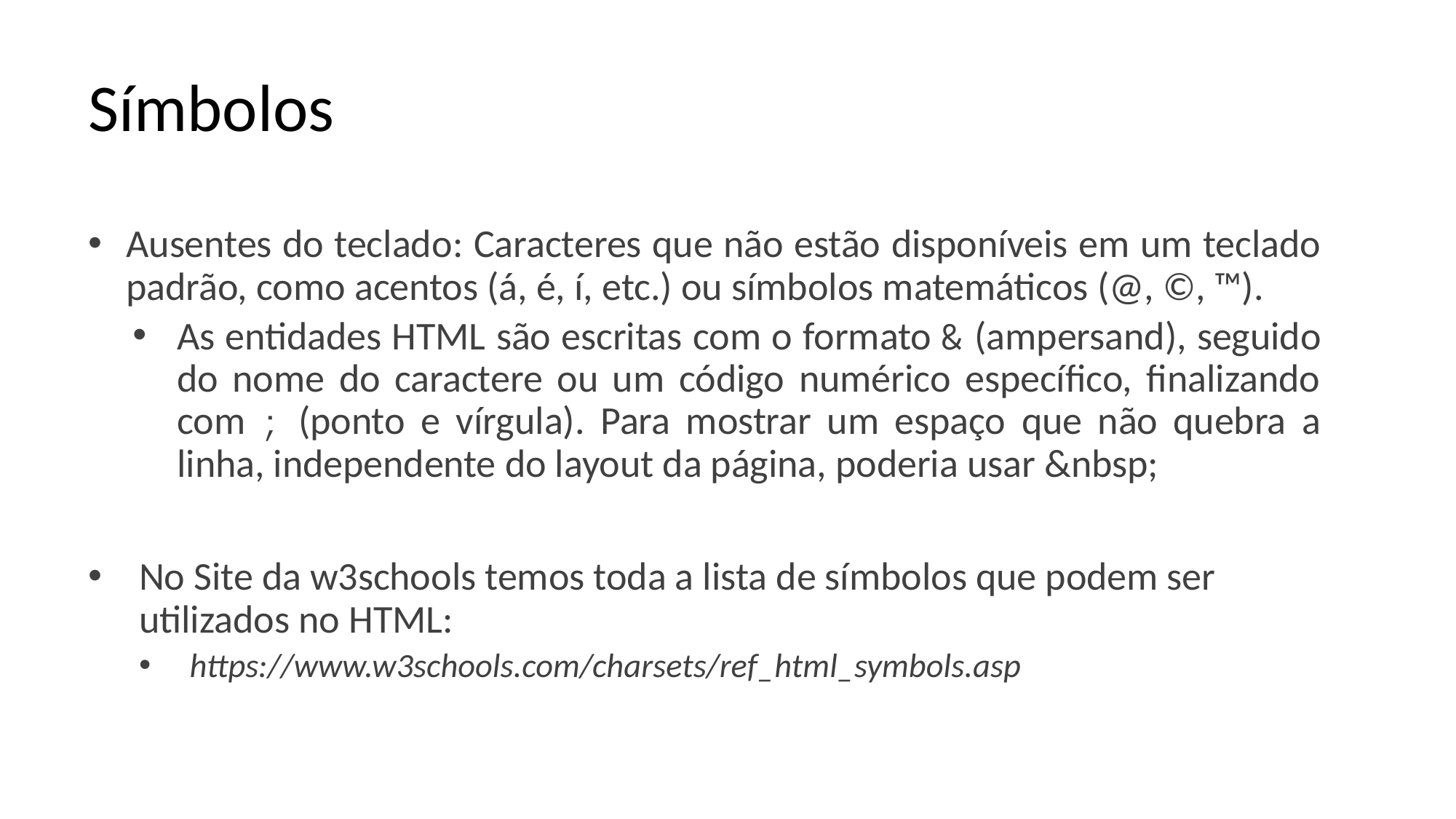

# Símbolos
Ausentes do teclado: Caracteres que não estão disponíveis em um teclado padrão, como acentos (á, é, í, etc.) ou símbolos matemáticos (@, ©, ™).
As entidades HTML são escritas com o formato & (ampersand), seguido do nome do caractere ou um código numérico específico, finalizando com ; (ponto e vírgula). Para mostrar um espaço que não quebra a linha, independente do layout da página, poderia usar &nbsp;

No Site da w3schools temos toda a lista de símbolos que podem ser utilizados no HTML:
https://www.w3schools.com/charsets/ref_html_symbols.asp